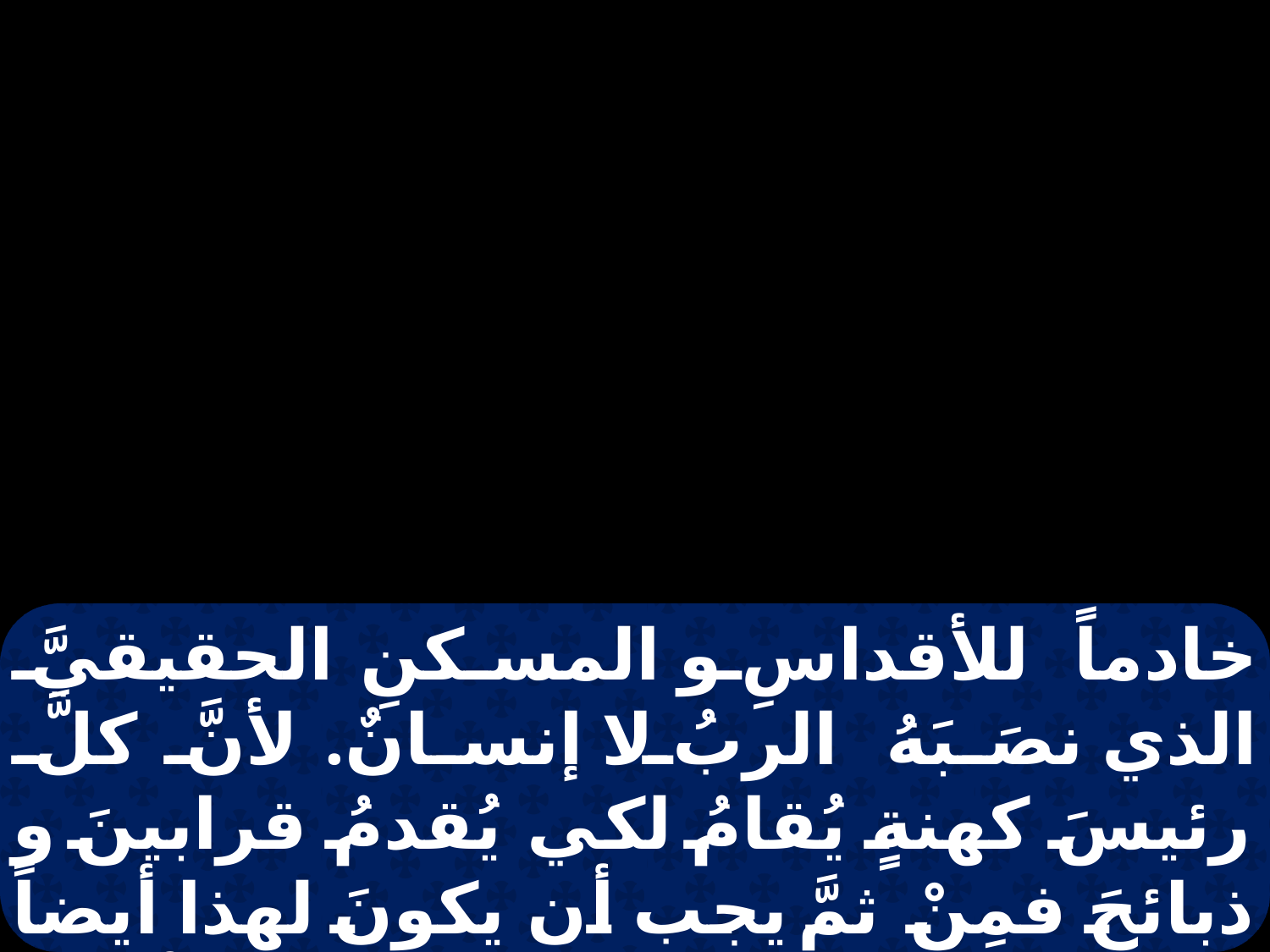

خادماً للأقداسِ و المسكنِ الحقيقيَّ الذي نصَبَهُ الربُ لا إنسانٌ. لأنَّ كلَّ رئيسَ كهنةٍ يُقامُ لكي يُقدمُ قرابينَ و ذبائحَ فمِنْ ثمَّ يجب أن يكونَ لهذا أيضاً شئٌ يُقدمُهُ. فإنهُ لو كانَ على الأرضِ لما كان كاهناً إذ يوجدُ الكهنة الذين